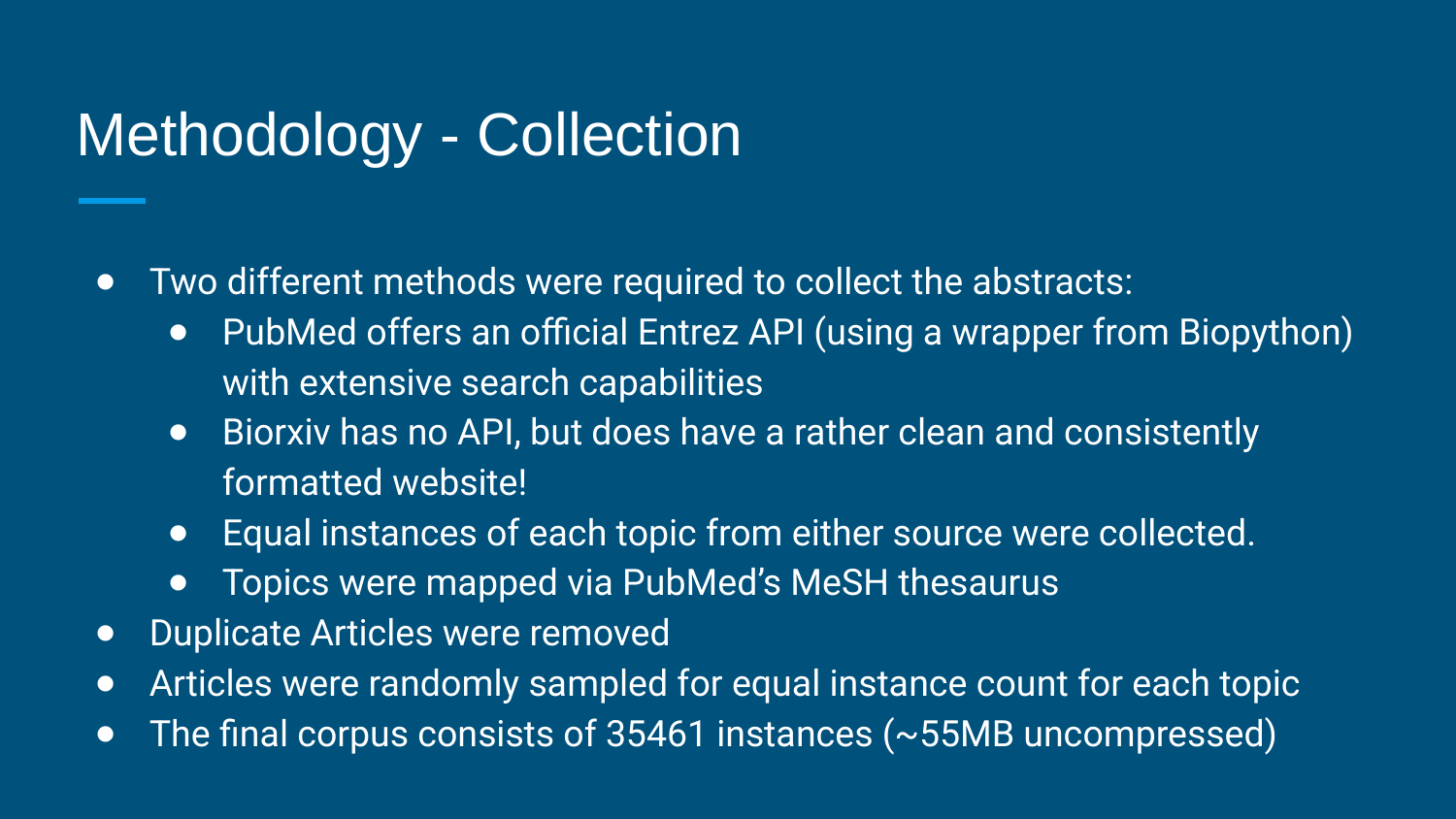

# Methodology - Collection
Two different methods were required to collect the abstracts:
PubMed offers an official Entrez API (using a wrapper from Biopython) with extensive search capabilities
Biorxiv has no API, but does have a rather clean and consistently formatted website!
Equal instances of each topic from either source were collected.
Topics were mapped via PubMed’s MeSH thesaurus
Duplicate Articles were removed
Articles were randomly sampled for equal instance count for each topic
The final corpus consists of 35461 instances (~55MB uncompressed)